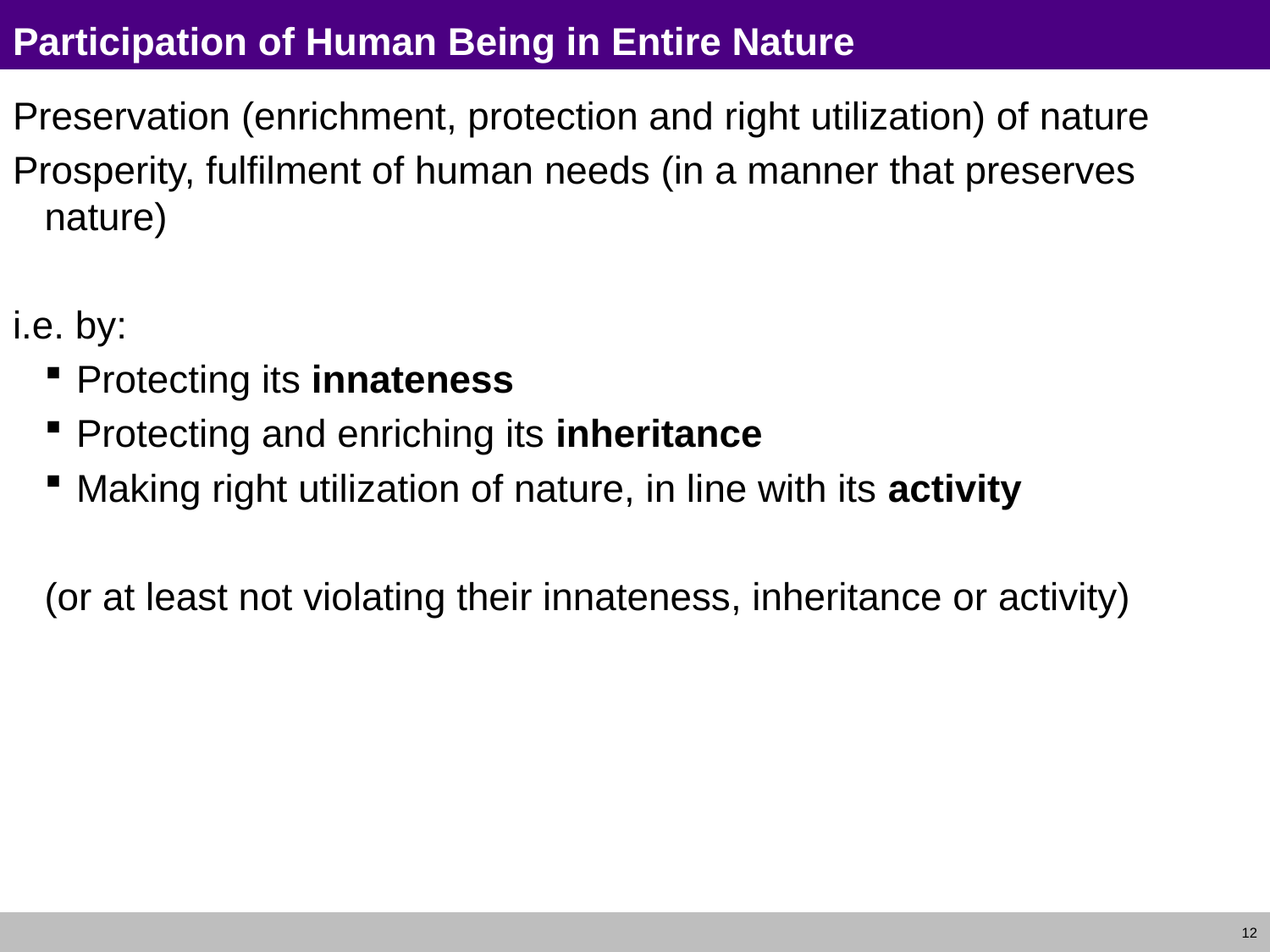

# Participation of Human Being in Entire Nature
Preservation (enrichment, protection and right utilization) of nature
Prosperity, fulfilment of human needs (in a manner that preserves nature)

i.e. by:
Protecting its innateness
Protecting and enriching its inheritance
Making right utilization of nature, in line with its activity

(or at least not violating their innateness, inheritance or activity)